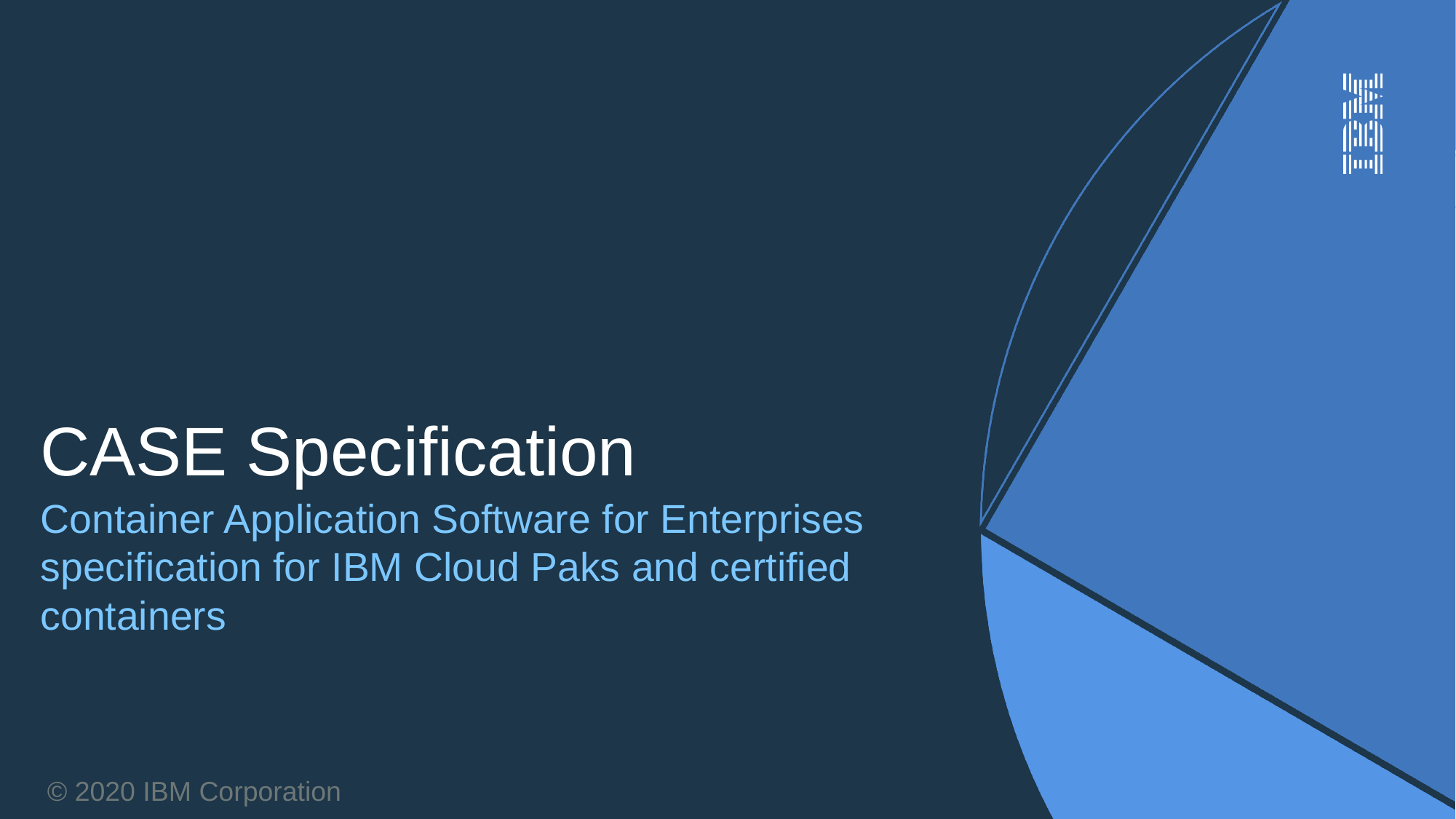

# CASE Specification
Container Application Software for Enterprises  specification for IBM Cloud Paks and certified containers
© 2020 IBM Corporation